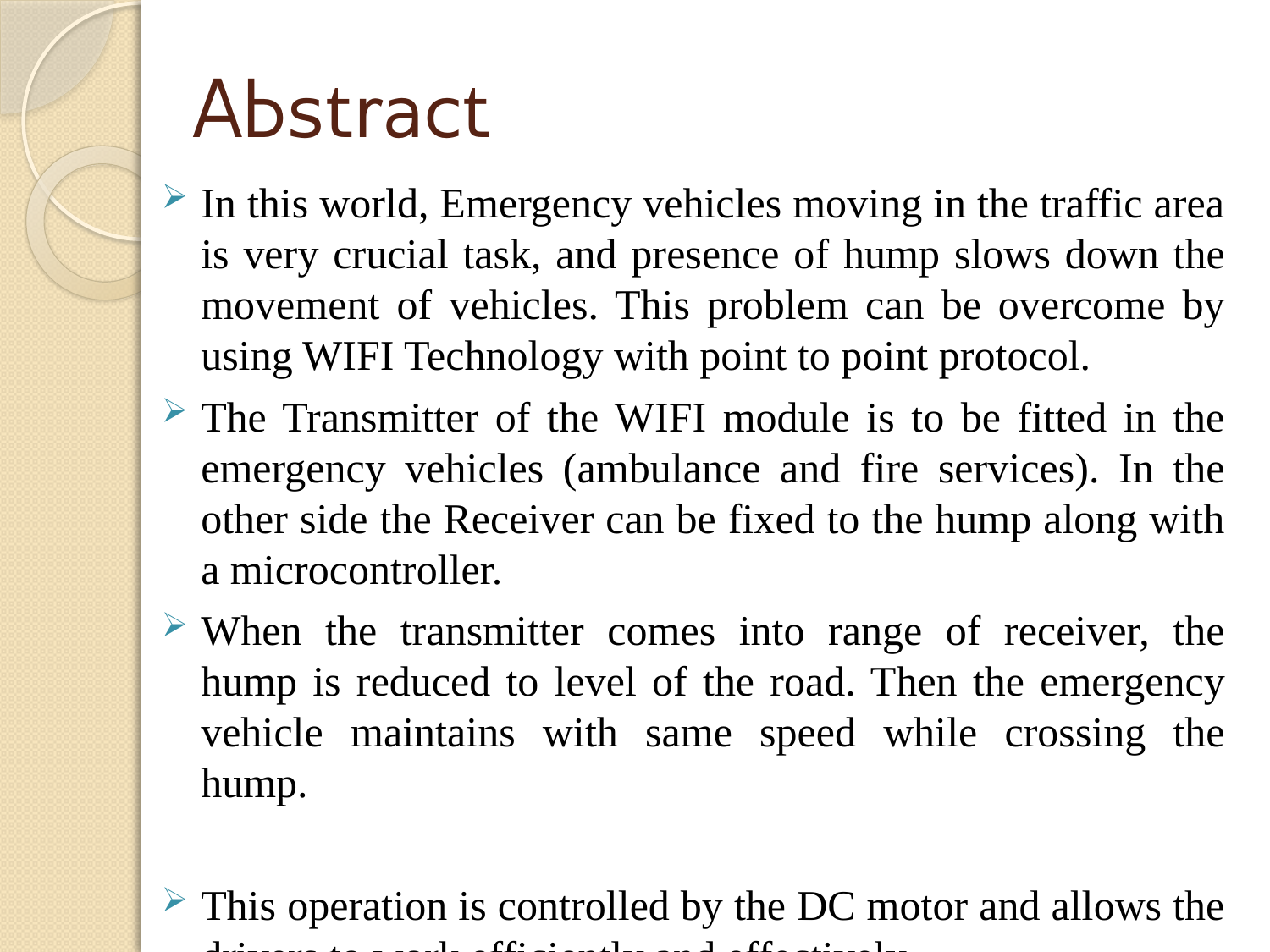

# Abstract
In this world, Emergency vehicles moving in the traffic area is very crucial task, and presence of hump slows down the movement of vehicles. This problem can be overcome by using WIFI Technology with point to point protocol.
The Transmitter of the WIFI module is to be fitted in the emergency vehicles (ambulance and fire services). In the other side the Receiver can be fixed to the hump along with a microcontroller.
When the transmitter comes into range of receiver, the hump is reduced to level of the road. Then the emergency vehicle maintains with same speed while crossing the hump.

This operation is controlled by the DC motor and allows the drivers to work efficiently and effectively.